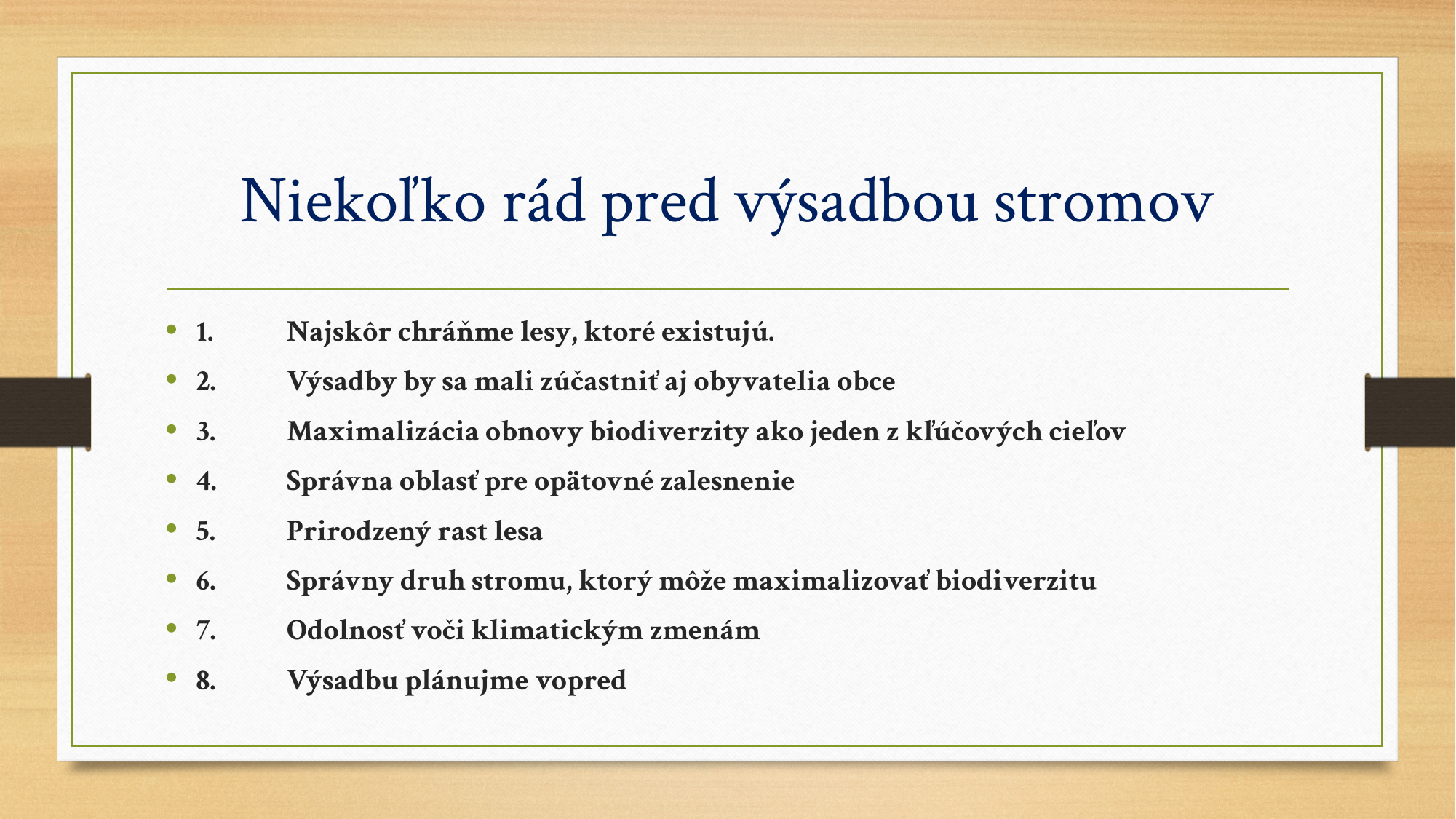

# Niekoľko rád pred výsadbou stromov
1.	Najskôr chráňme lesy, ktoré existujú.
2.	Výsadby by sa mali zúčastniť aj obyvatelia obce
3.	Maximalizácia obnovy biodiverzity ako jeden z kľúčových cieľov
4.	Správna oblasť pre opätovné zalesnenie
5.	Prirodzený rast lesa
6.	Správny druh stromu, ktorý môže maximalizovať biodiverzitu
7.	Odolnosť voči klimatickým zmenám
8.	Výsadbu plánujme vopred